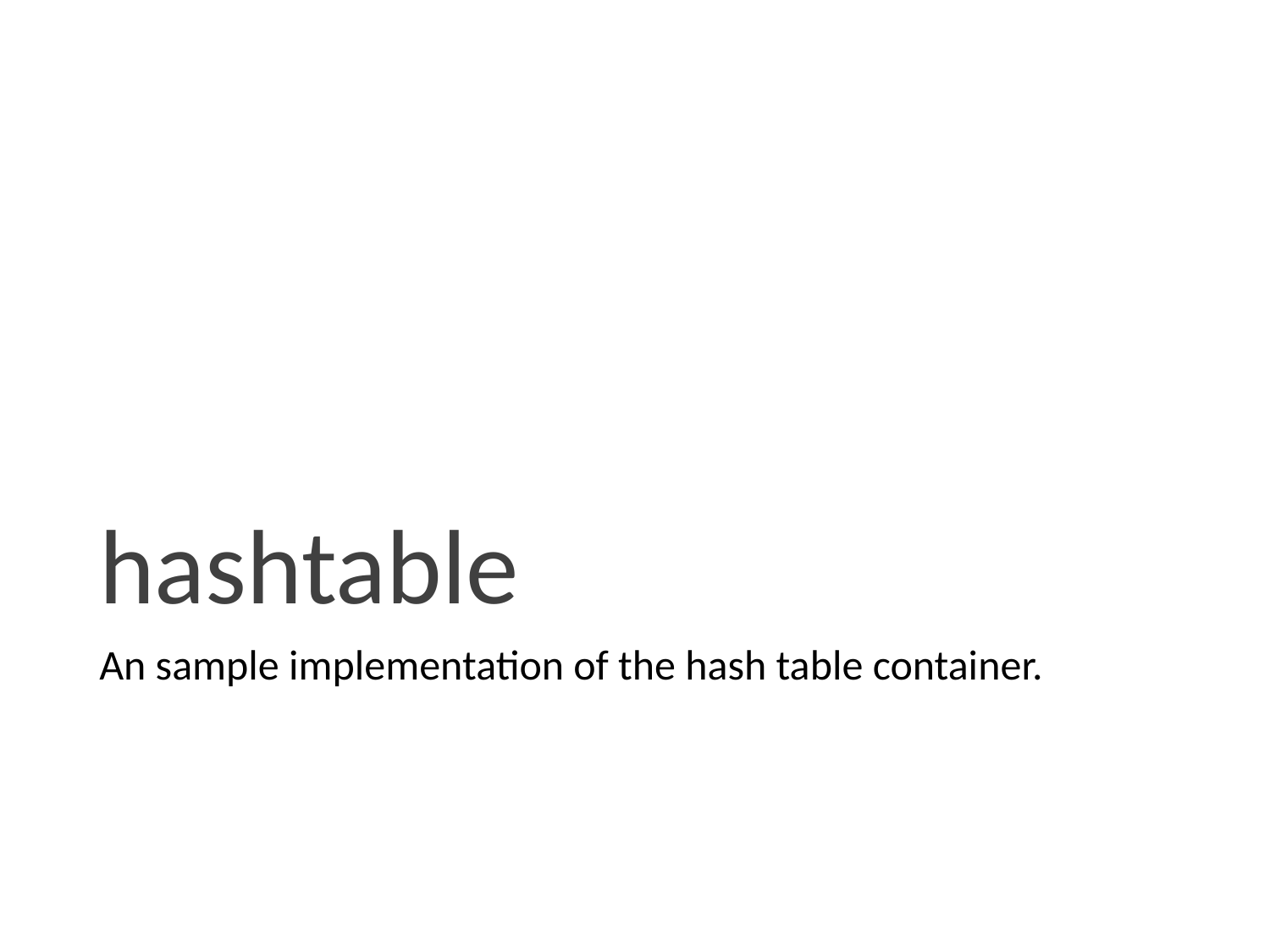

# hashtable
An sample implementation of the hash table container.